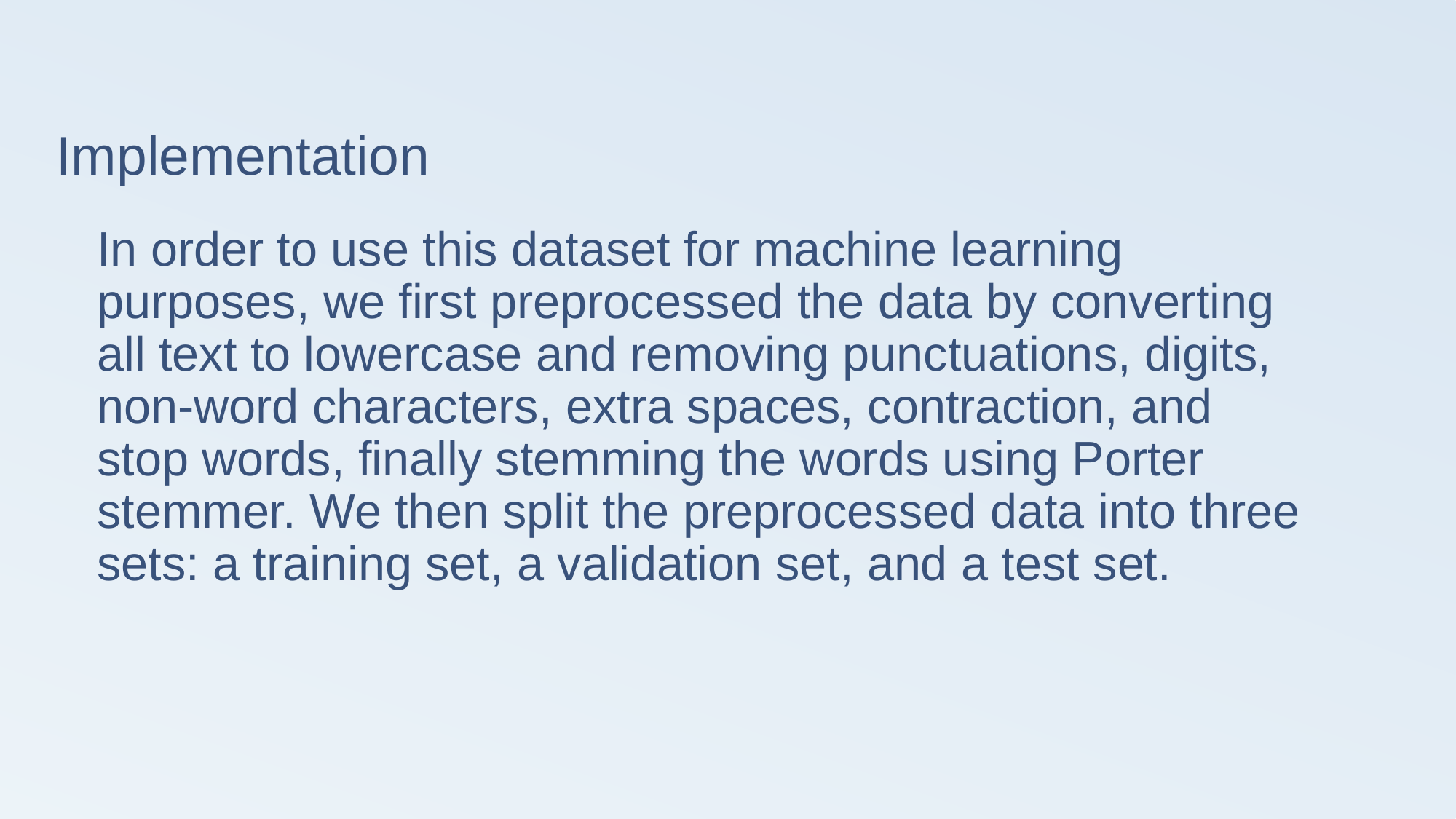

# Implementation
In order to use this dataset for machine learning purposes, we first preprocessed the data by converting all text to lowercase and removing punctuations, digits, non-word characters, extra spaces, contraction, and stop words, finally stemming the words using Porter stemmer. We then split the preprocessed data into three sets: a training set, a validation set, and a test set.